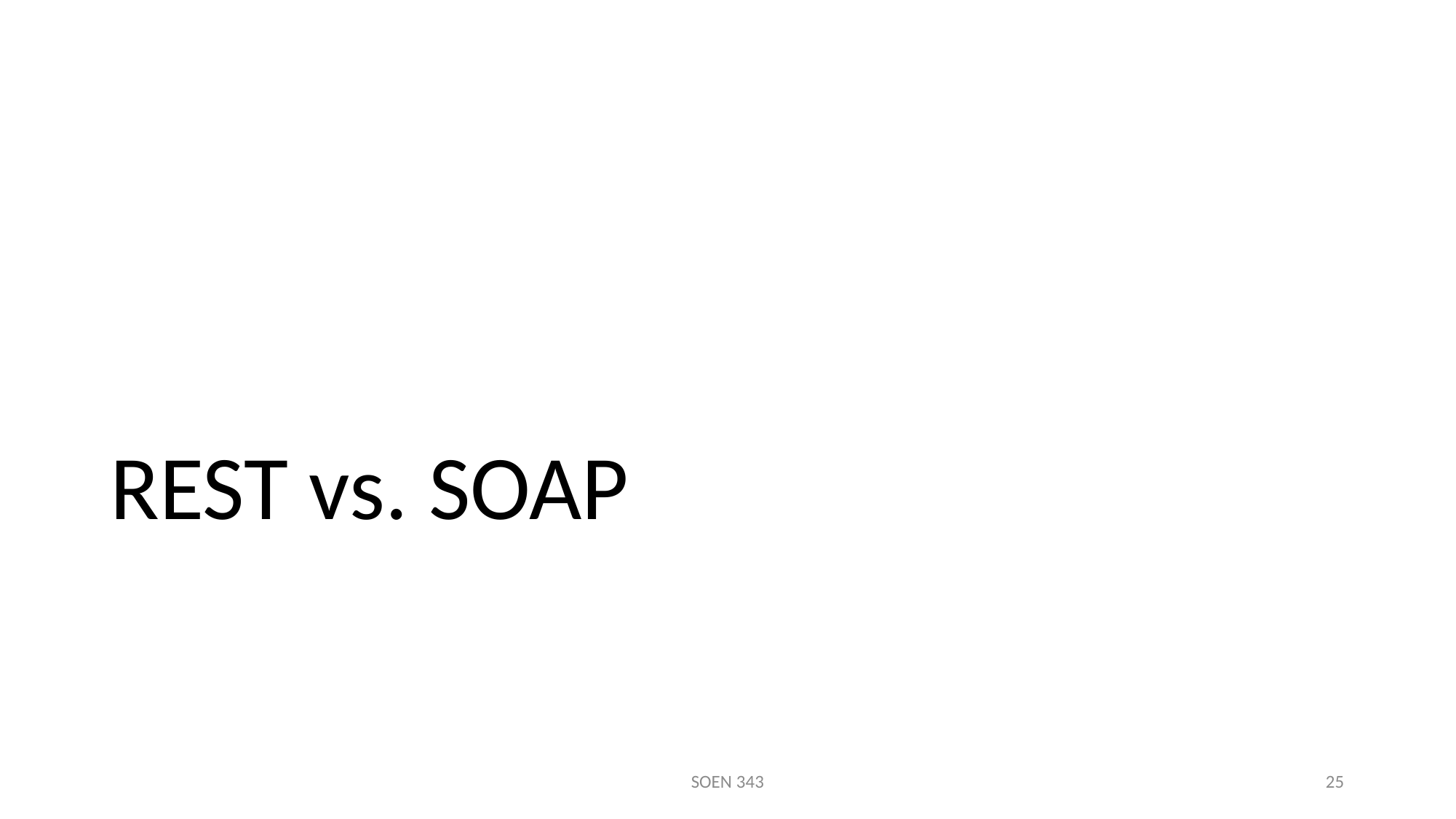

# REST vs. SOAP

SOEN 343
25